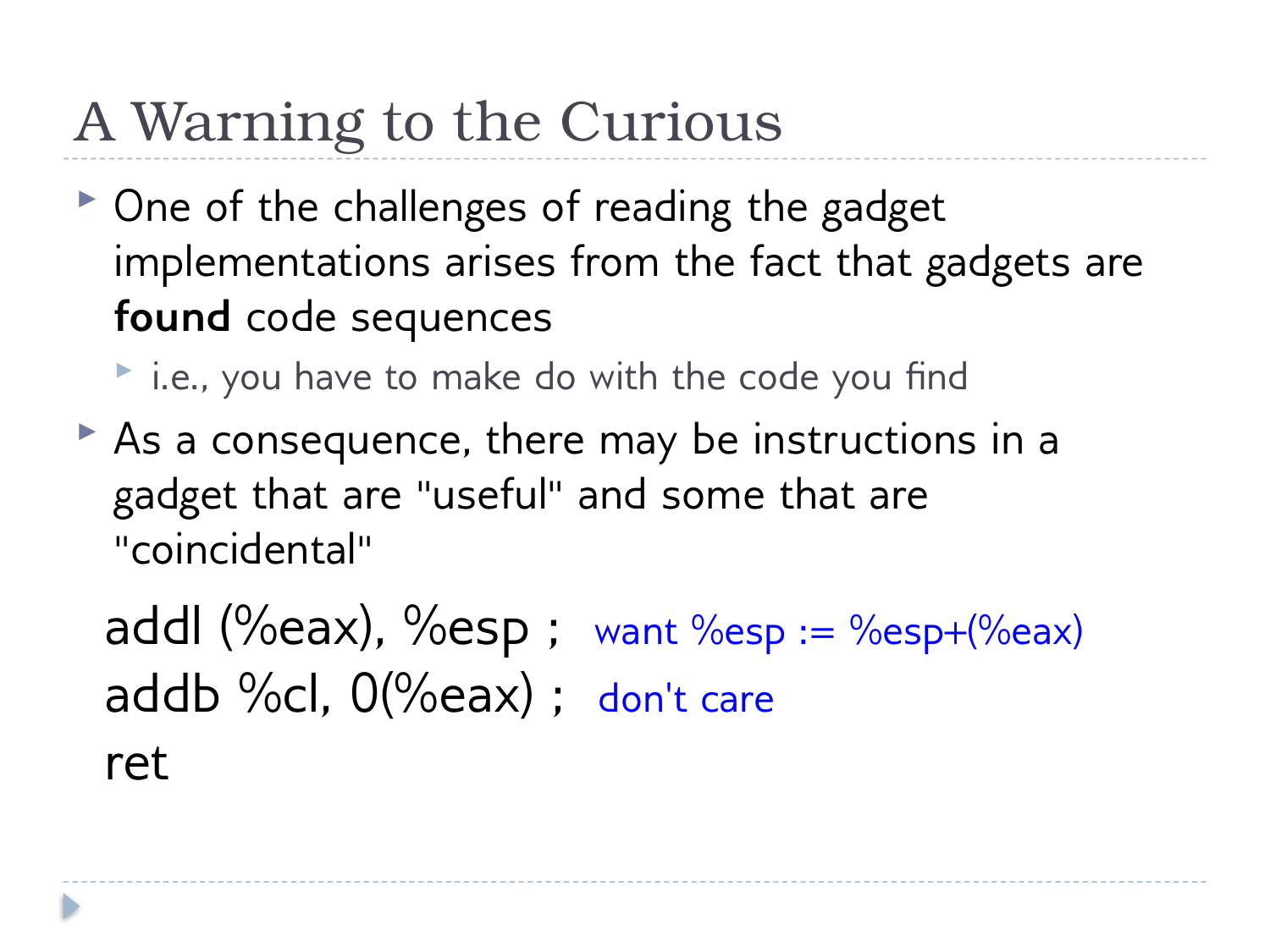

# A Warning to the Curious
One of the challenges of reading the gadget implementations arises from the fact that gadgets are found code sequences
i.e., you have to make do with the code you find
As a consequence, there may be instructions in a gadget that are "useful" and some that are "coincidental"
addl (%eax), %esp ;  want %esp := %esp+(%eax)
addb %cl, 0(%eax) ;  don't care
ret